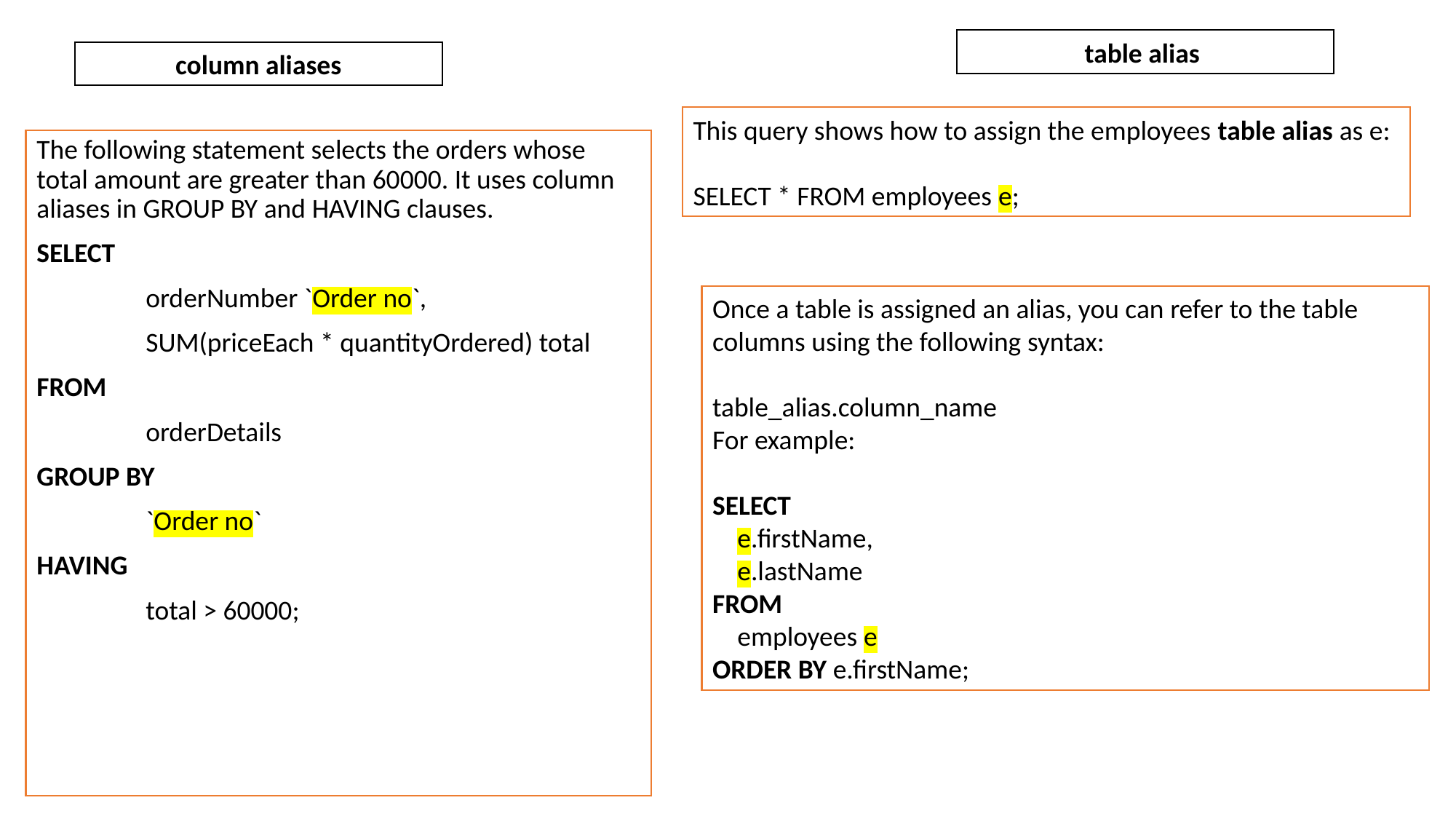

table alias
column aliases
This query shows how to assign the employees table alias as e:

SELECT * FROM employees e;
The following statement selects the orders whose total amount are greater than 60000. It uses column aliases in GROUP BY and HAVING clauses.
SELECT
	orderNumber `Order no`,
	SUM(priceEach * quantityOrdered) total
FROM
	orderDetails
GROUP BY
	`Order no`
HAVING
	total > 60000;
Once a table is assigned an alias, you can refer to the table columns using the following syntax:

table_alias.column_name
For example:

SELECT
    e.firstName,
    e.lastName
FROM
    employees e
ORDER BY e.firstName;